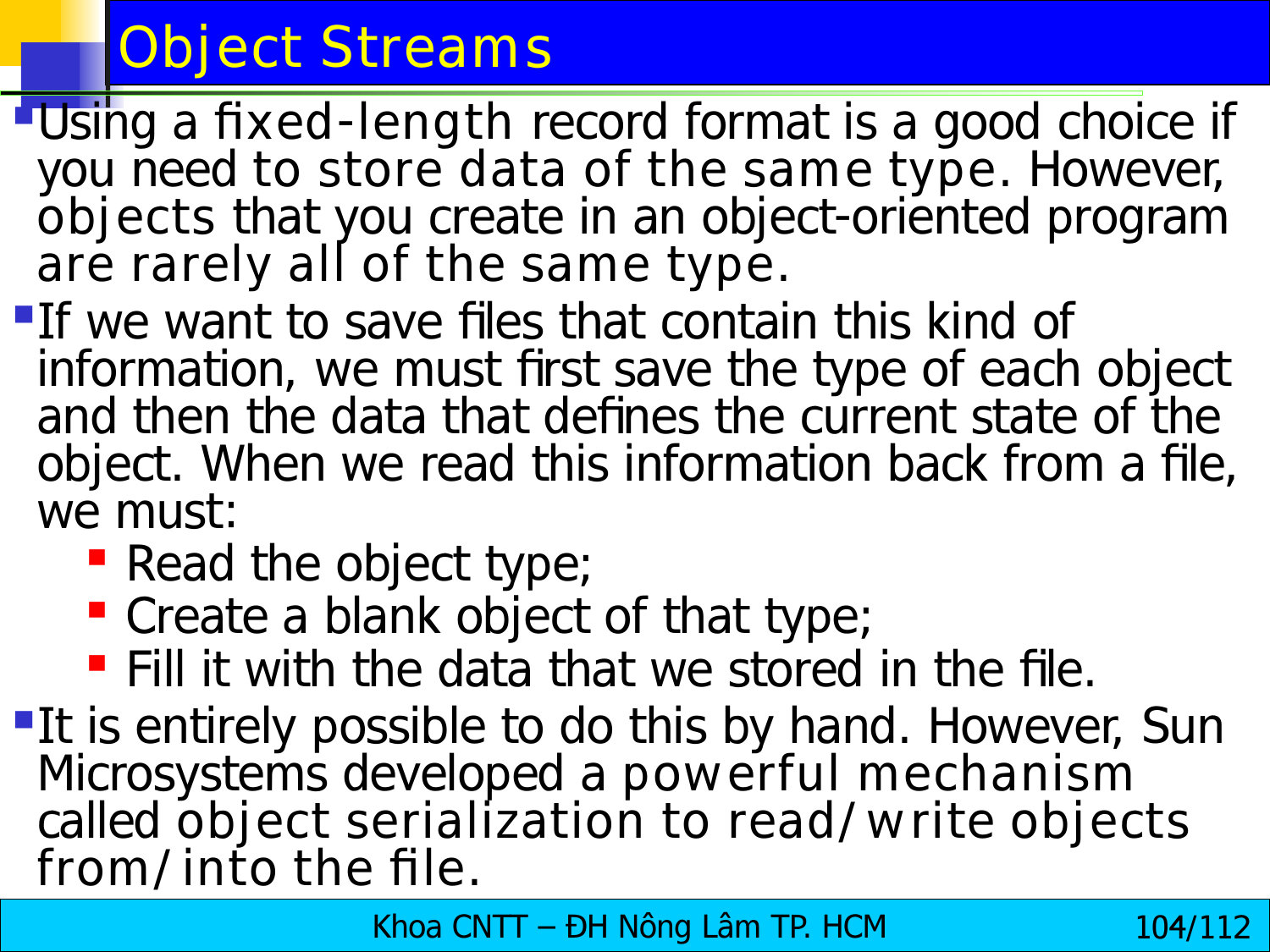

# Object Streams
Using a fixed-length record format is a good choice if you need to store data of the same type. However, objects that you create in an object-oriented program are rarely all of the same type.
If we want to save files that contain this kind of information, we must first save the type of each object and then the data that defines the current state of the object. When we read this information back from a file, we must:
Read the object type;
Create a blank object of that type;
Fill it with the data that we stored in the file.
It is entirely possible to do this by hand. However, Sun Microsystems developed a powerful mechanism called object serialization to read/write objects from/into the file.